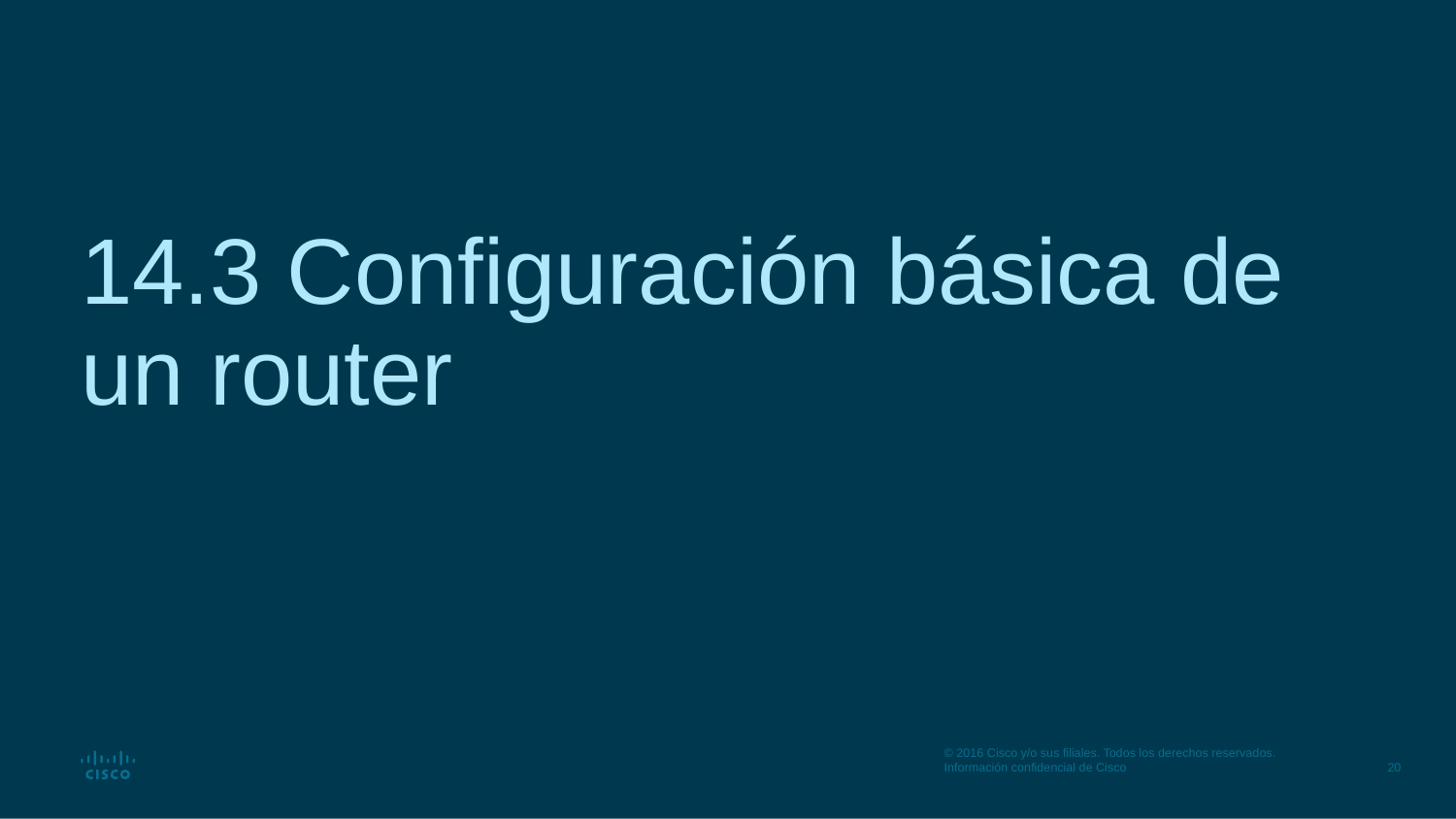

# 14.3 Configuración básica de un router